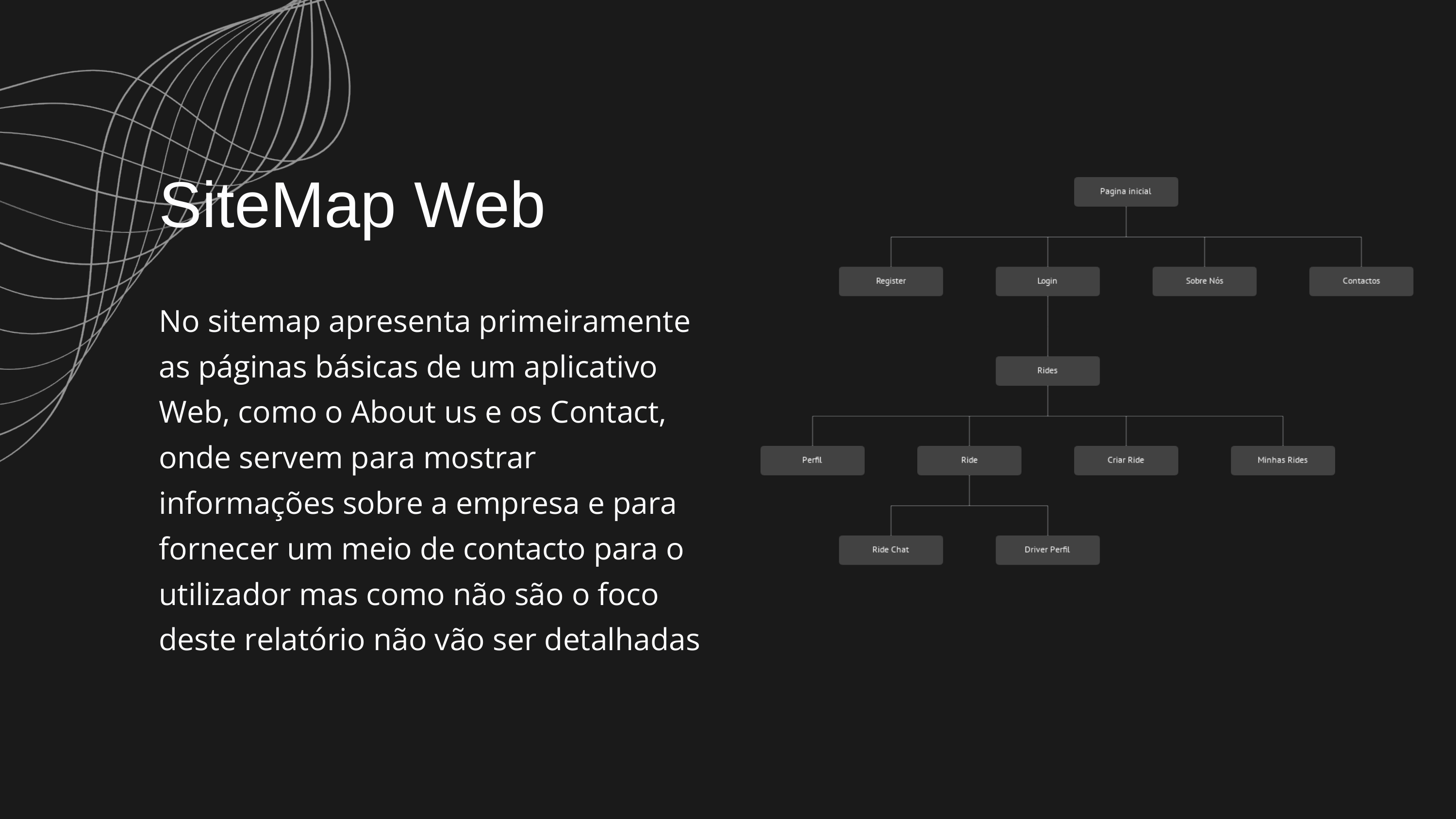

SiteMap Web
No sitemap apresenta primeiramente as páginas básicas de um aplicativo Web, como o About us e os Contact, onde servem para mostrar informações sobre a empresa e para fornecer um meio de contacto para o utilizador mas como não são o foco deste relatório não vão ser detalhadas